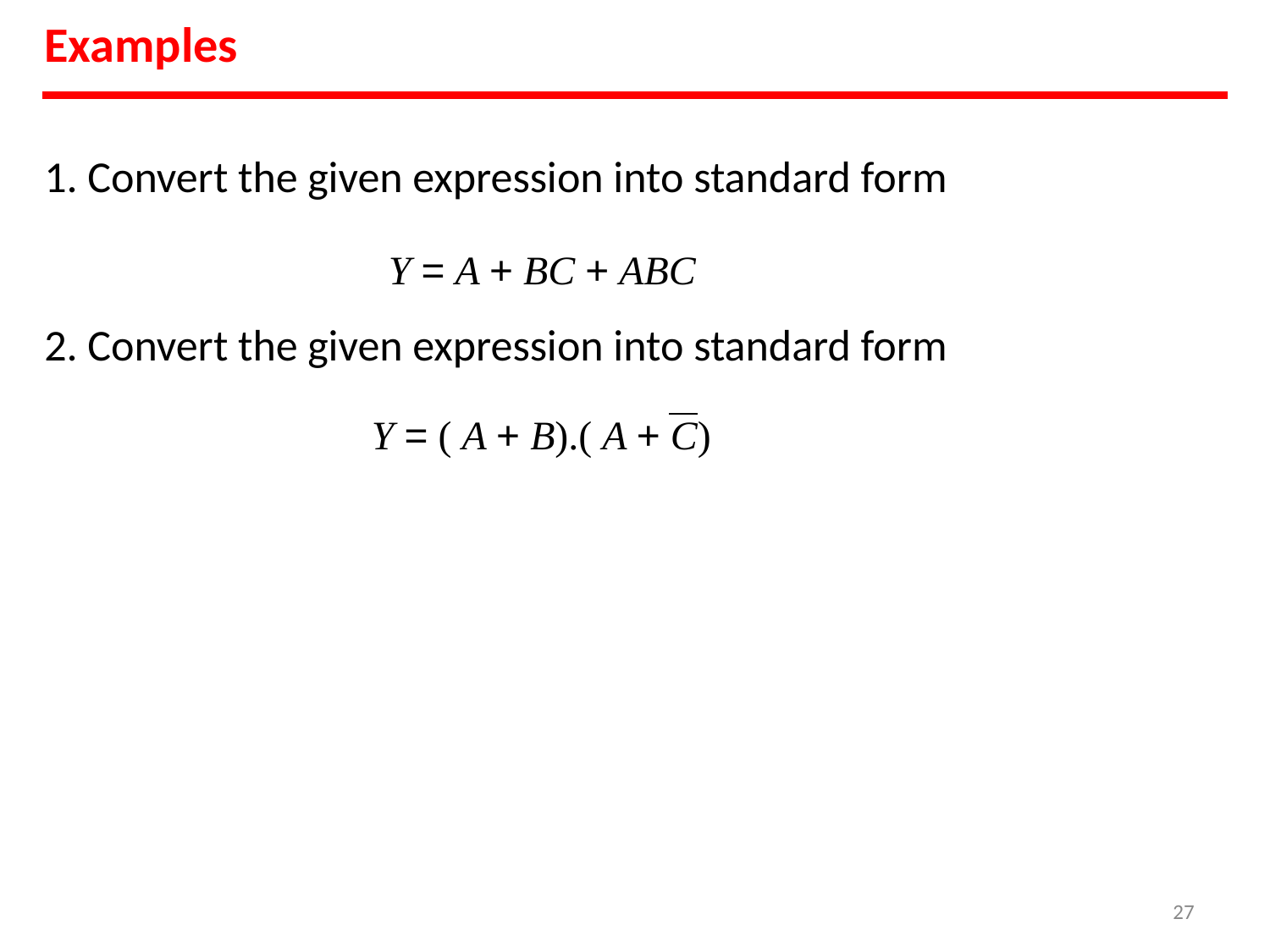

# Examples

Convert the given expression into standard form

Y = A + BC + ABC
Convert the given expression into standard form

Y = ( A + B).( A + C)

27